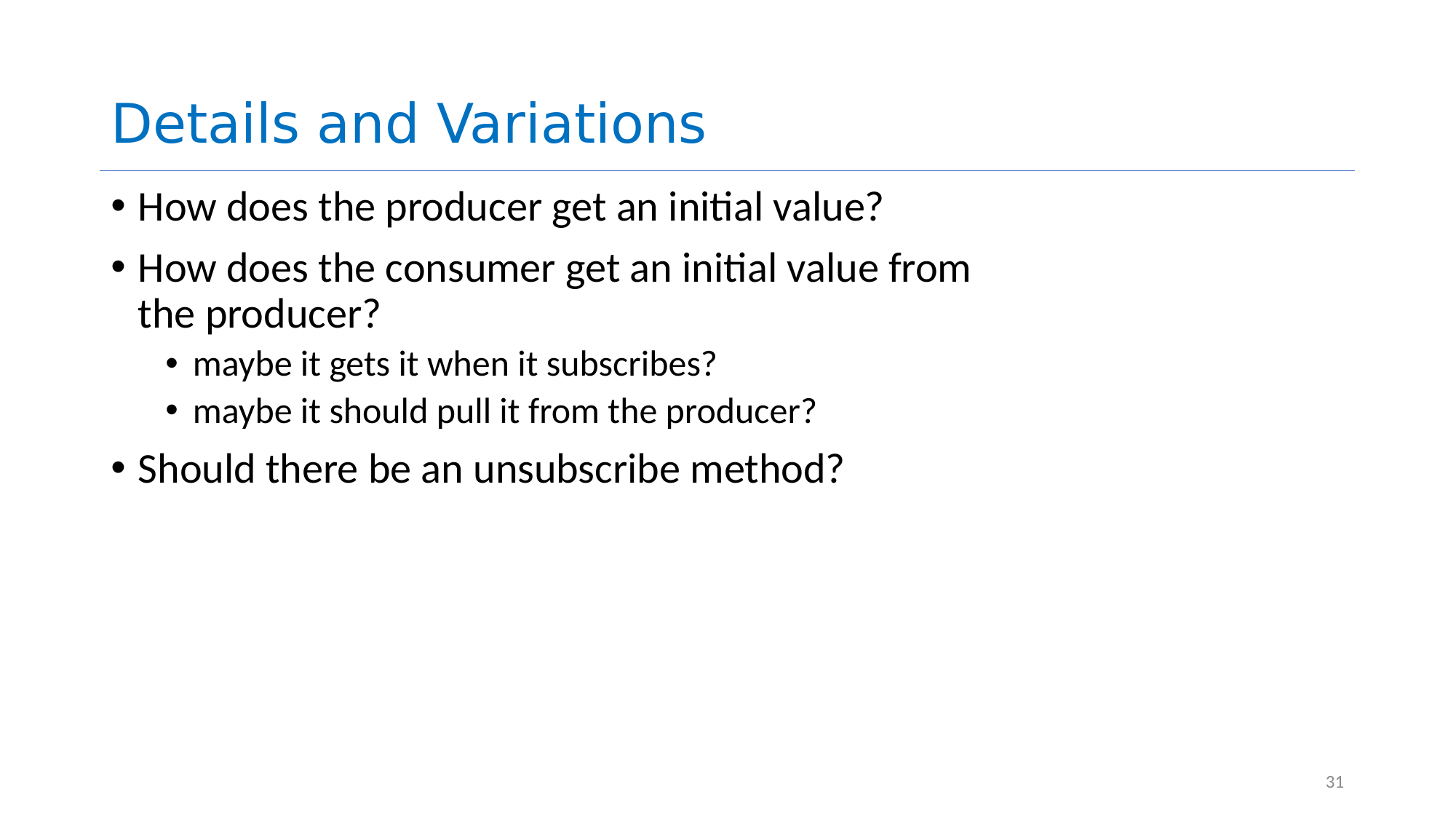

# Details and Variations
How does the producer get an initial value?
How does the consumer get an initial value from the producer?
maybe it gets it when it subscribes?
maybe it should pull it from the producer?
Should there be an unsubscribe method?
31